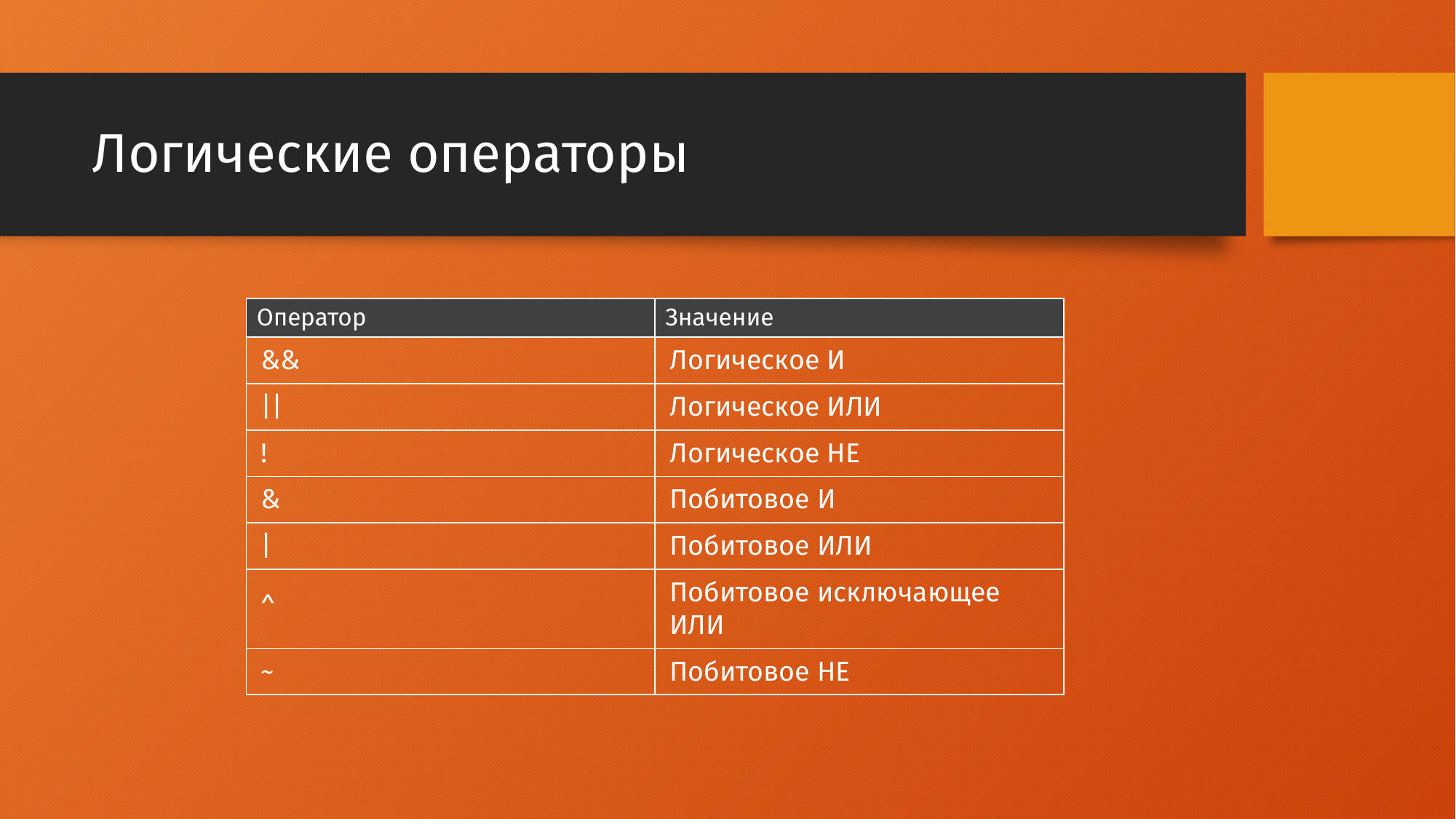

# Логические операторы
| Оператор | Значение |
| --- | --- |
| && | Логическое И |
| || | Логическое ИЛИ |
| ! | Логическое НЕ |
| & | Побитовое И |
| | | Побитовое ИЛИ |
| ^ | Побитовое исключающее ИЛИ |
| ~ | Побитовое НЕ |